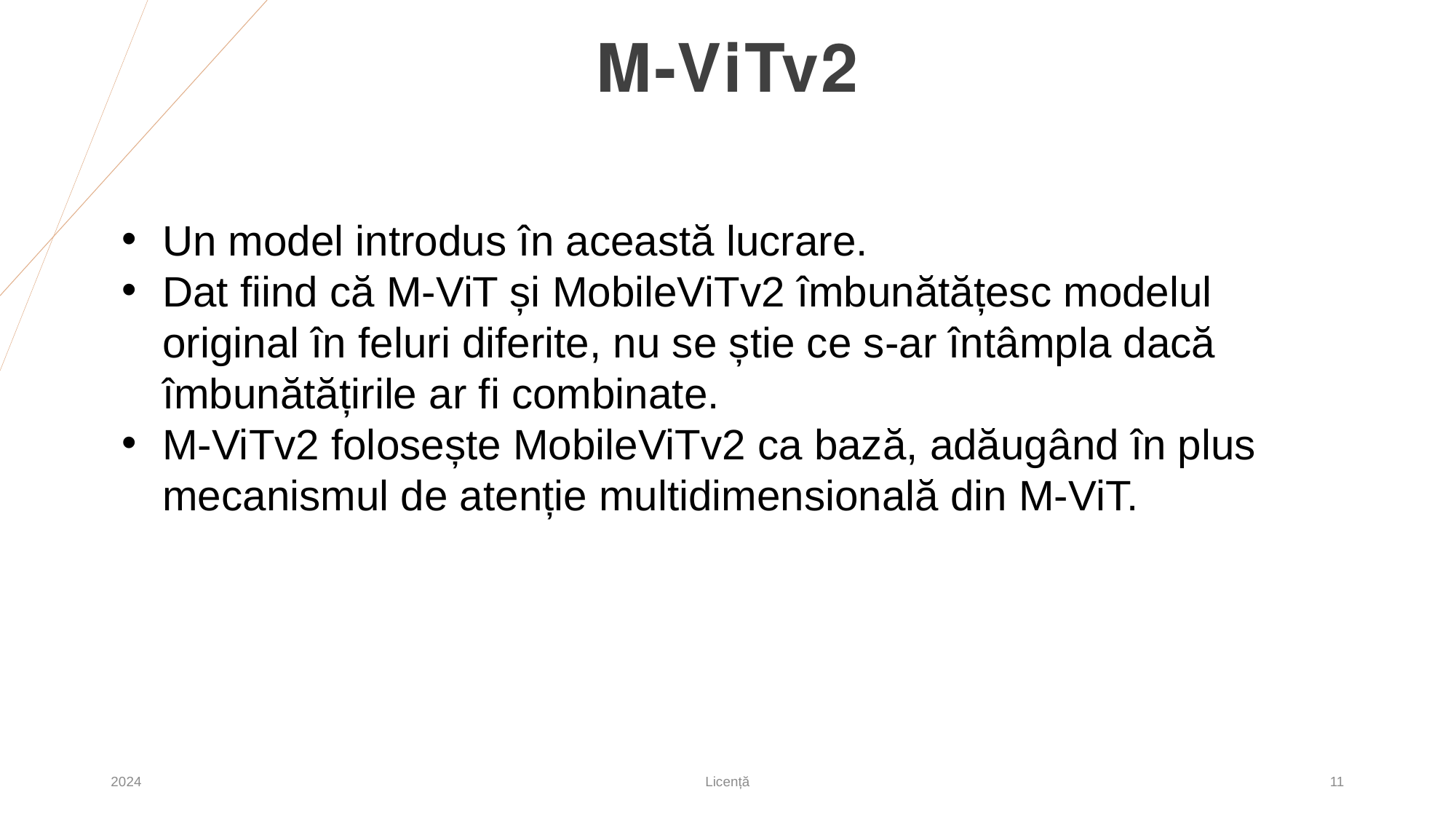

# M-ViTv2
Un model introdus în această lucrare.
Dat fiind că M-ViT și MobileViTv2 îmbunătățesc modelul original în feluri diferite, nu se știe ce s-ar întâmpla dacă îmbunătățirile ar fi combinate.
M-ViTv2 folosește MobileViTv2 ca bază, adăugând în plus mecanismul de atenție multidimensională din M-ViT.

2024
Licență
11